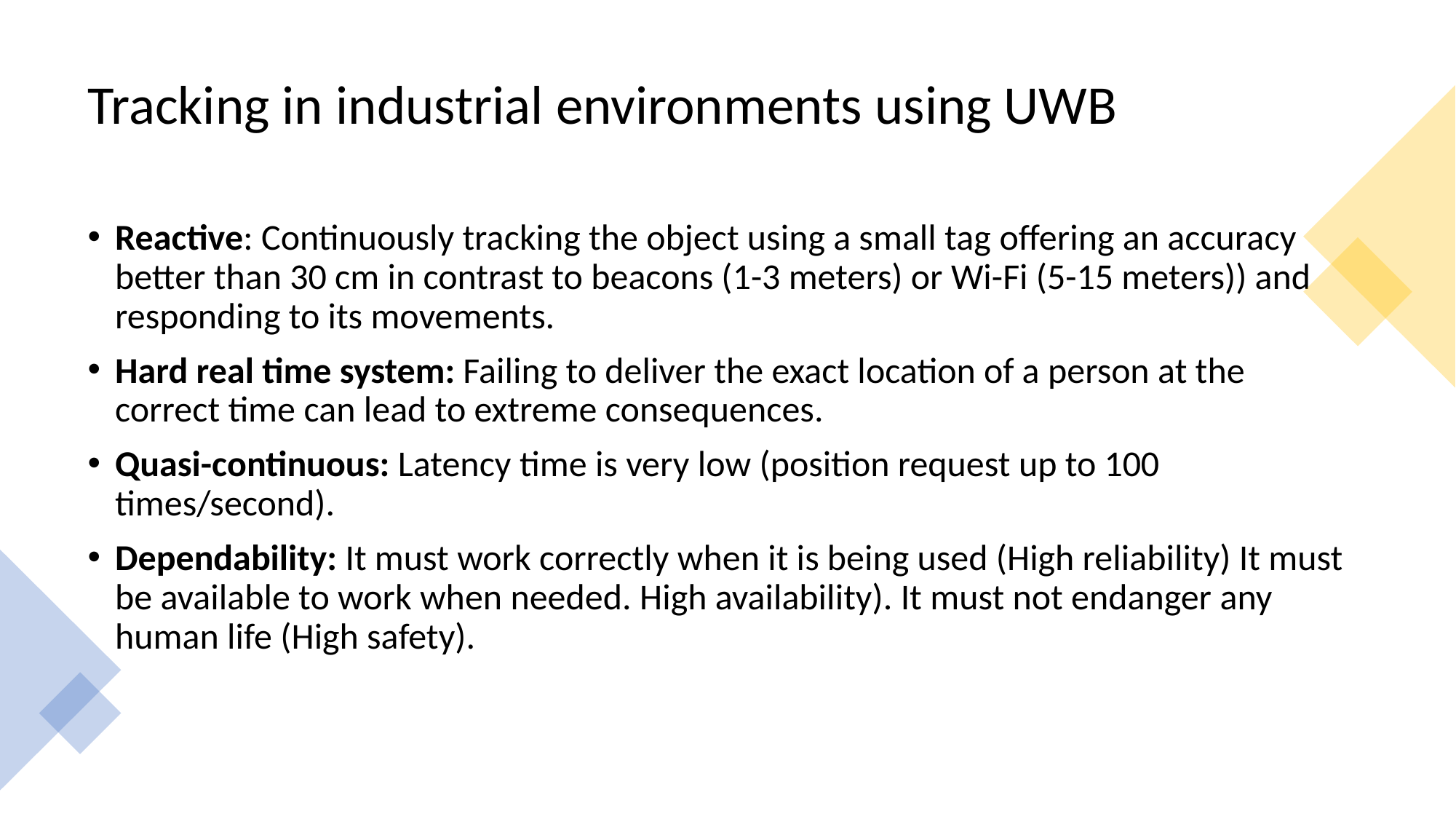

# Tracking in industrial environments using UWB

Reactive: Continuously tracking the object using a small tag offering an accuracy better than 30 cm in contrast to beacons (1-3 meters) or Wi-Fi (5-15 meters)) and responding to its movements.
Hard real time system: Failing to deliver the exact location of a person at the correct time can lead to extreme consequences.
Quasi-continuous: Latency time is very low (position request up to 100 times/second).
Dependability: It must work correctly when it is being used (High reliability) It must be available to work when needed. High availability). It must not endanger any human life (High safety).